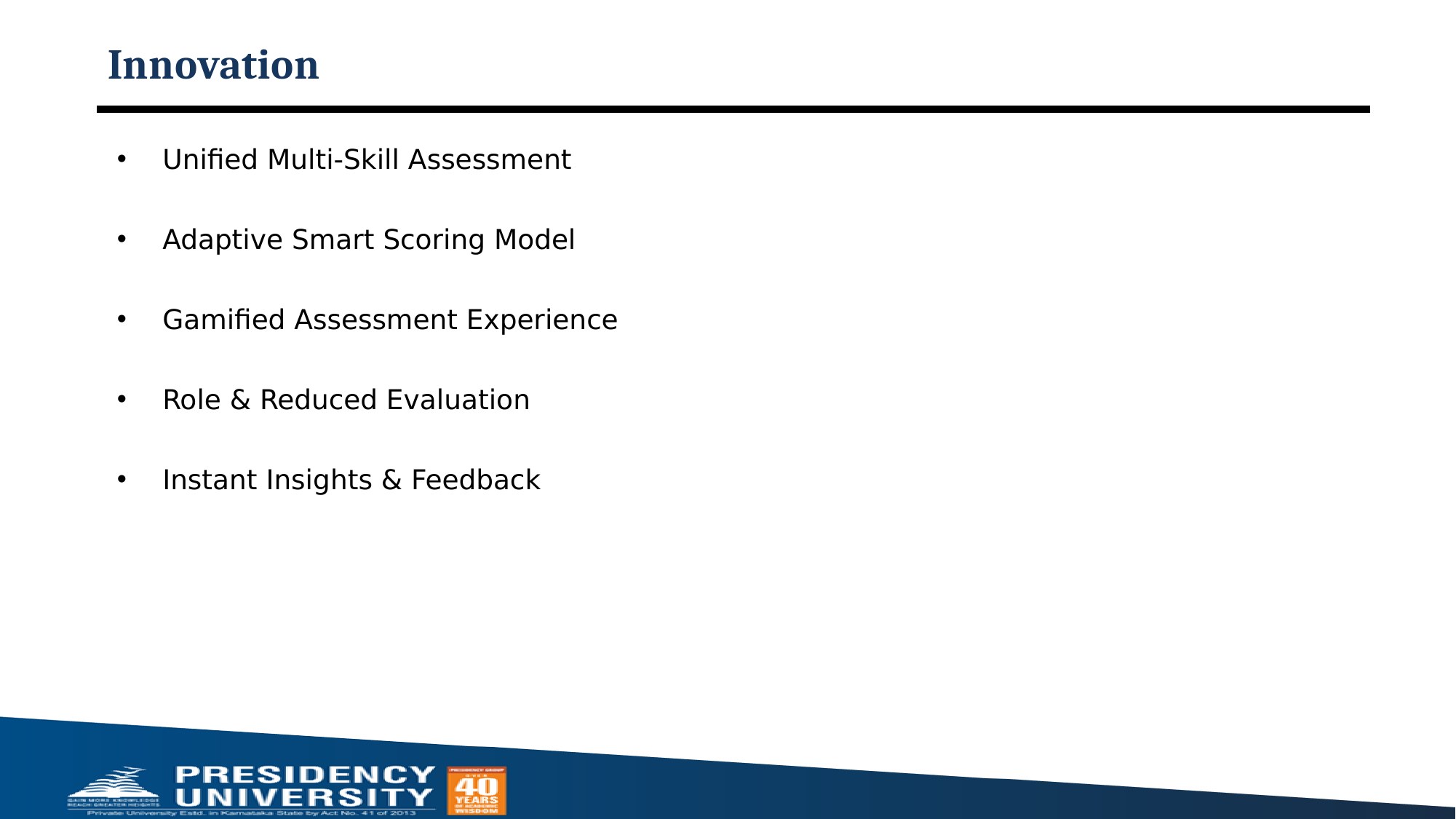

# Innovation
Unified Multi-Skill Assessment

Adaptive Smart Scoring Model

Gamified Assessment Experience

Role & Reduced Evaluation

Instant Insights & Feedback